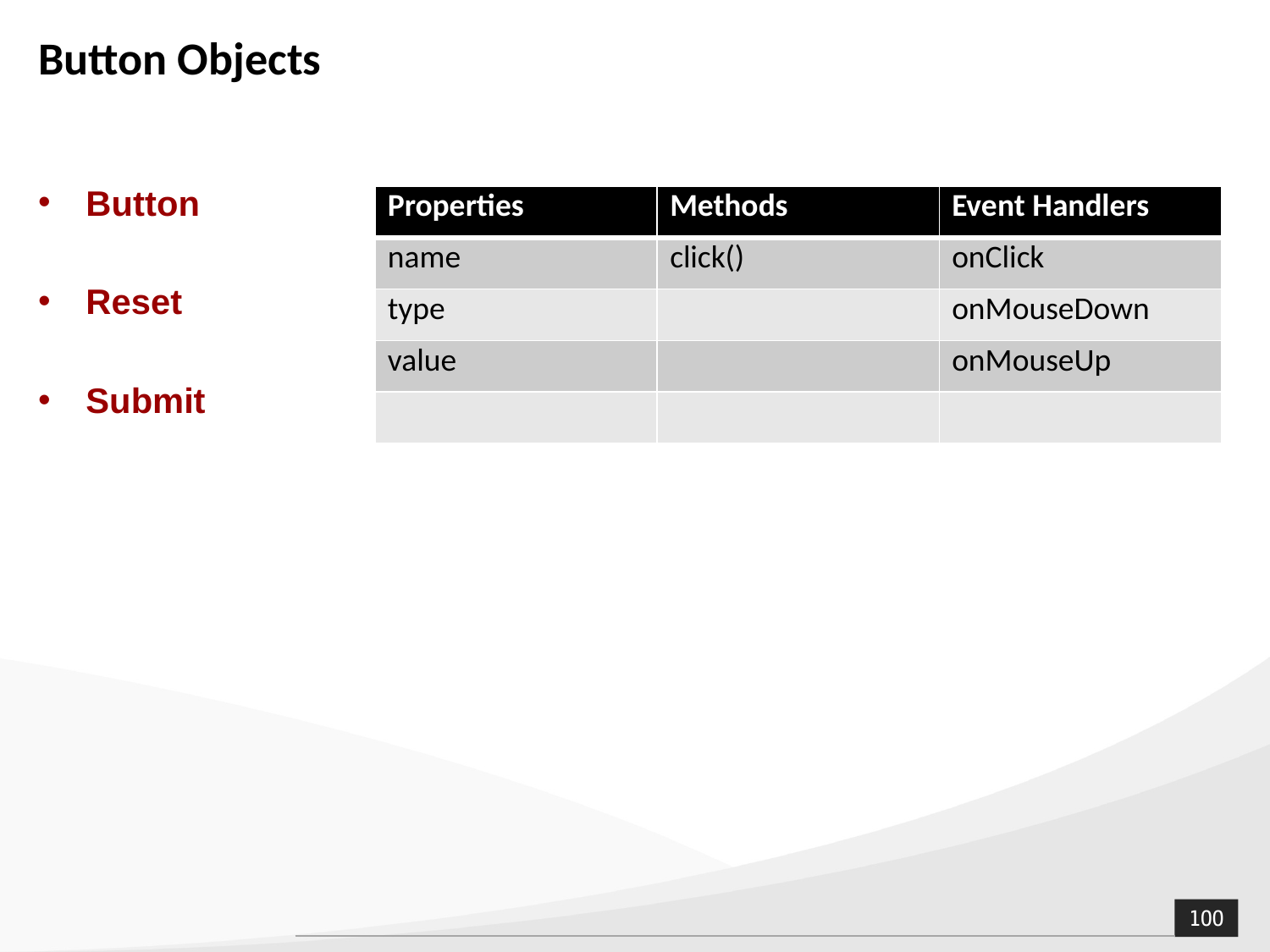

# Button Objects

Button

Reset

Submit
| Properties | Methods | Event Handlers |
| --- | --- | --- |
| name | click() | onClick |
| type |  | onMouseDown |
| value |  | onMouseUp |
|  |  |  |